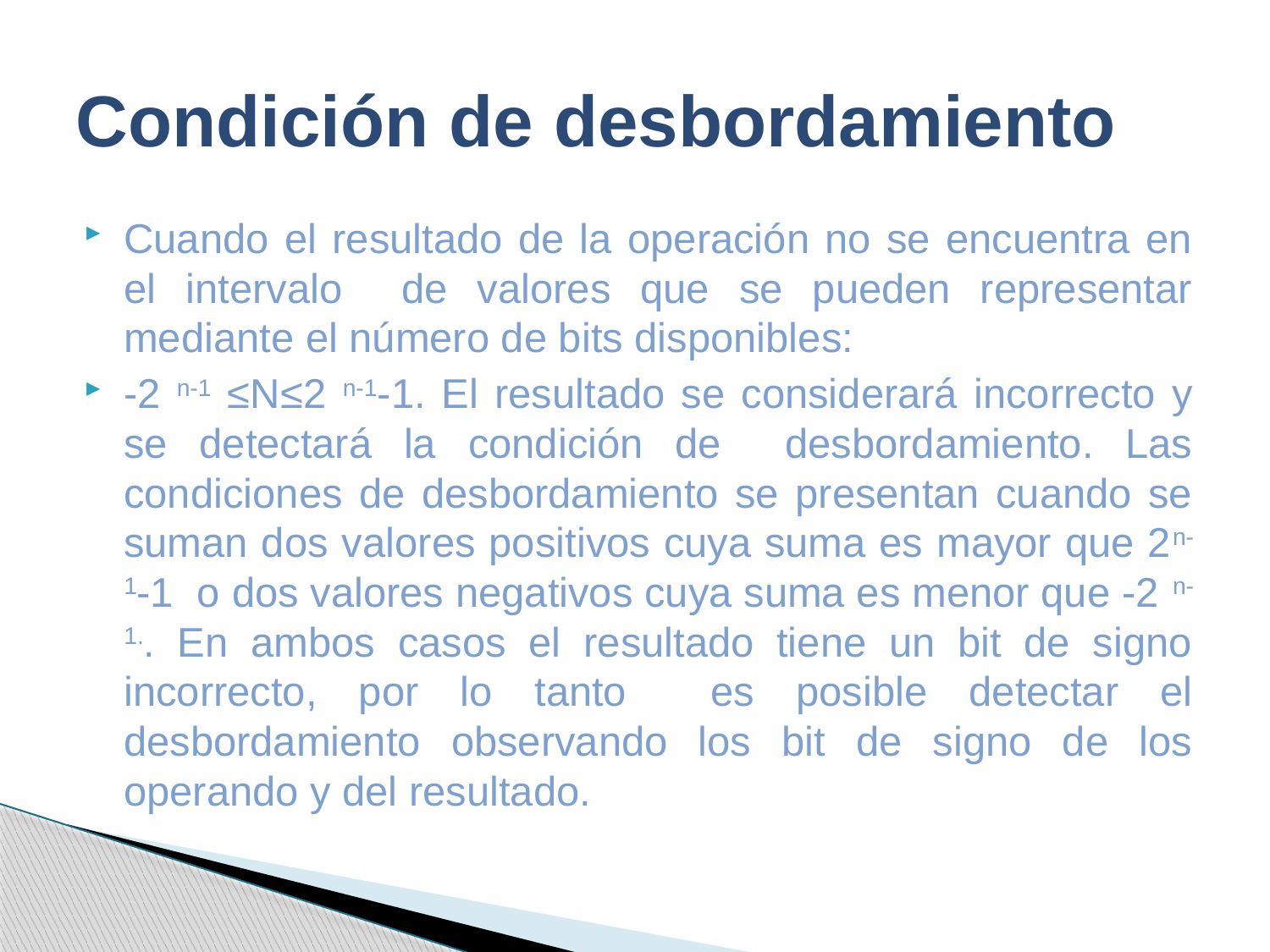

# Condición de desbordamiento
Cuando el resultado de la operación no se encuentra en el intervalo  de valores que se pueden representar mediante el número de bits disponibles:
-2 n-1 ≤N≤2 n-1-1. El resultado se considerará incorrecto y se detectará la condición de  desbordamiento. Las condiciones de desbordamiento se presentan cuando se suman dos valores positivos cuya suma es mayor que 2n-1-1  o dos valores negativos cuya suma es menor que -2 n-1.. En ambos casos el resultado tiene un bit de signo incorrecto, por lo tanto  es posible detectar el desbordamiento observando los bit de signo de los operando y del resultado.